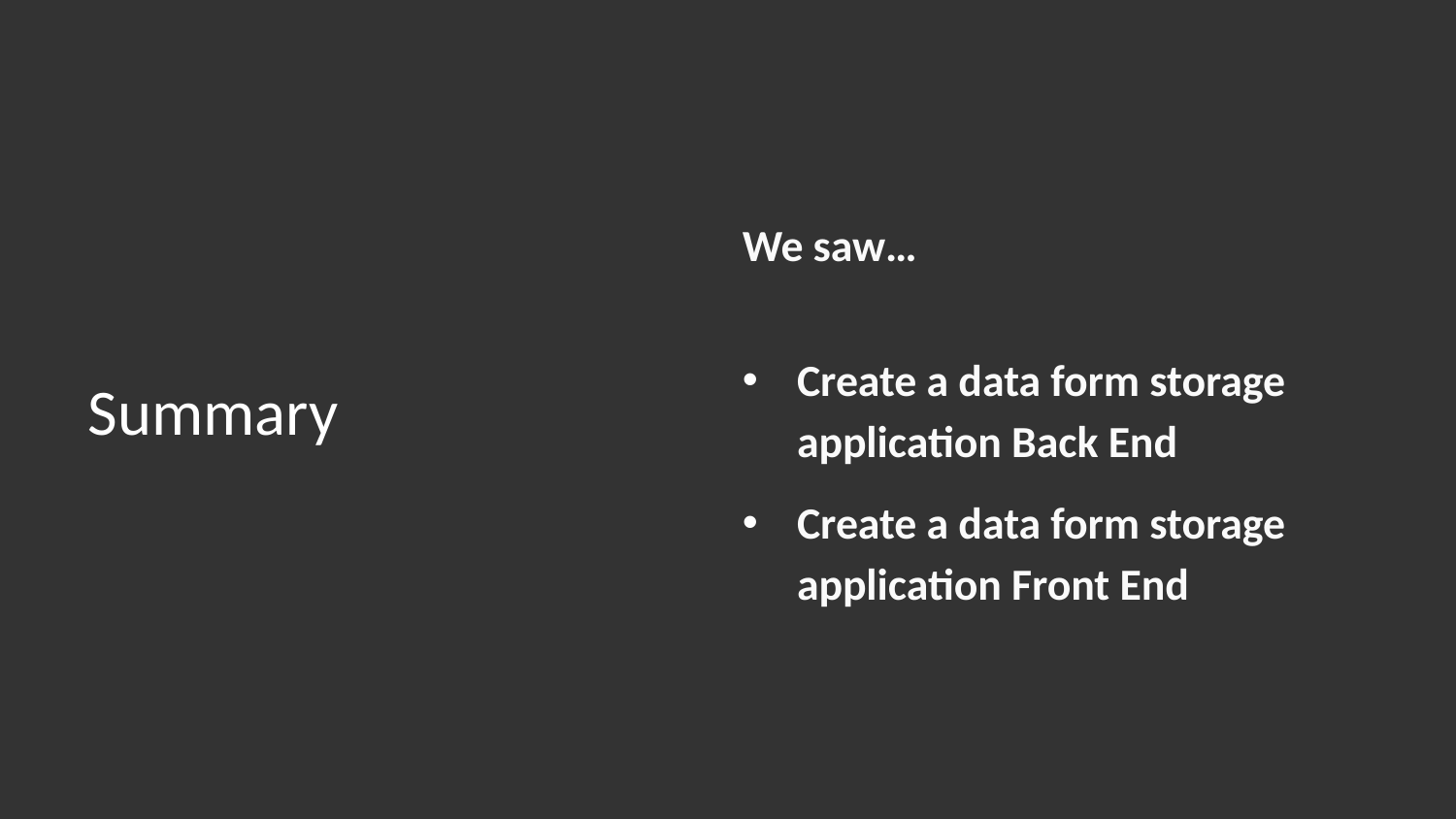

We saw…
Create a data form storage application Back End
Create a data form storage application Front End
# Summary